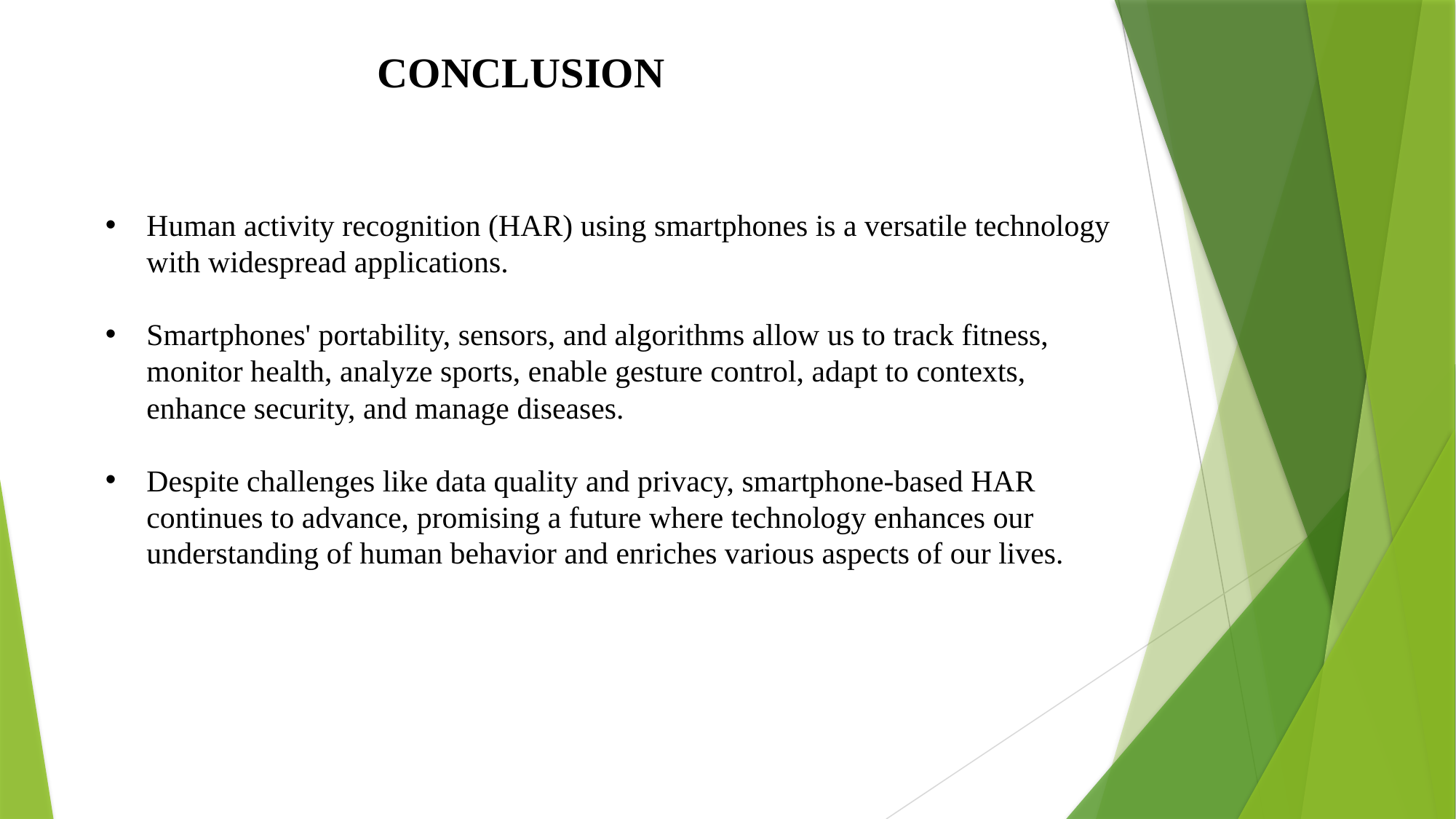

CONCLUSION
Human activity recognition (HAR) using smartphones is a versatile technology with widespread applications.

Smartphones' portability, sensors, and algorithms allow us to track fitness, monitor health, analyze sports, enable gesture control, adapt to contexts, enhance security, and manage diseases.

Despite challenges like data quality and privacy, smartphone-based HAR continues to advance, promising a future where technology enhances our understanding of human behavior and enriches various aspects of our lives.